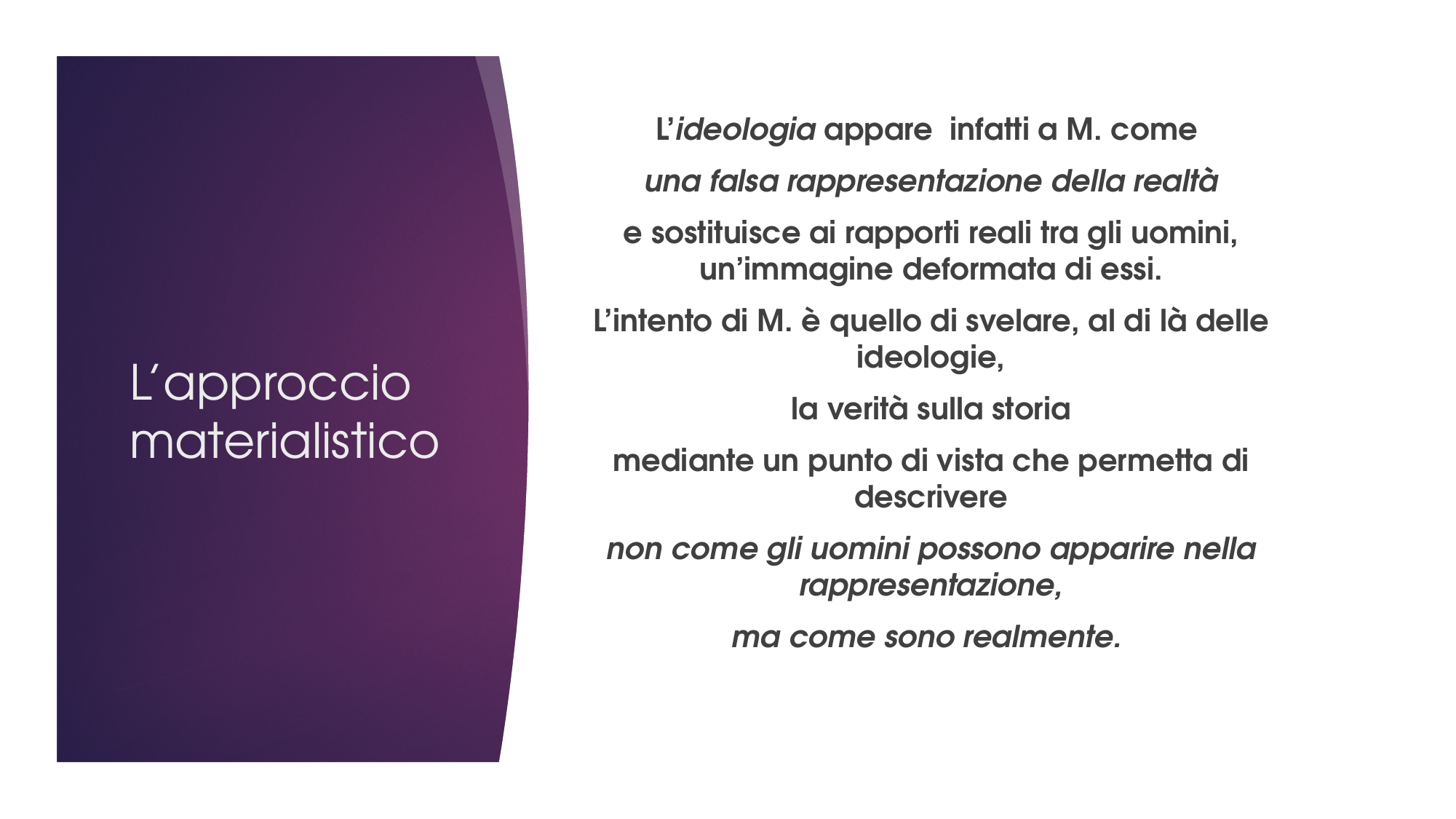

L’ideologia appare  infatti a M. come
una falsa rappresentazione della realtà
e sostituisce ai rapporti reali tra gli uomini, un’immagine deformata di essi.
L’intento di M. è quello di svelare, al di là delle ideologie,
la verità sulla storia
mediante un punto di vista che permetta di descrivere
non come gli uomini possono apparire nella rappresentazione,
ma come sono realmente.

# L’approccio materialistico